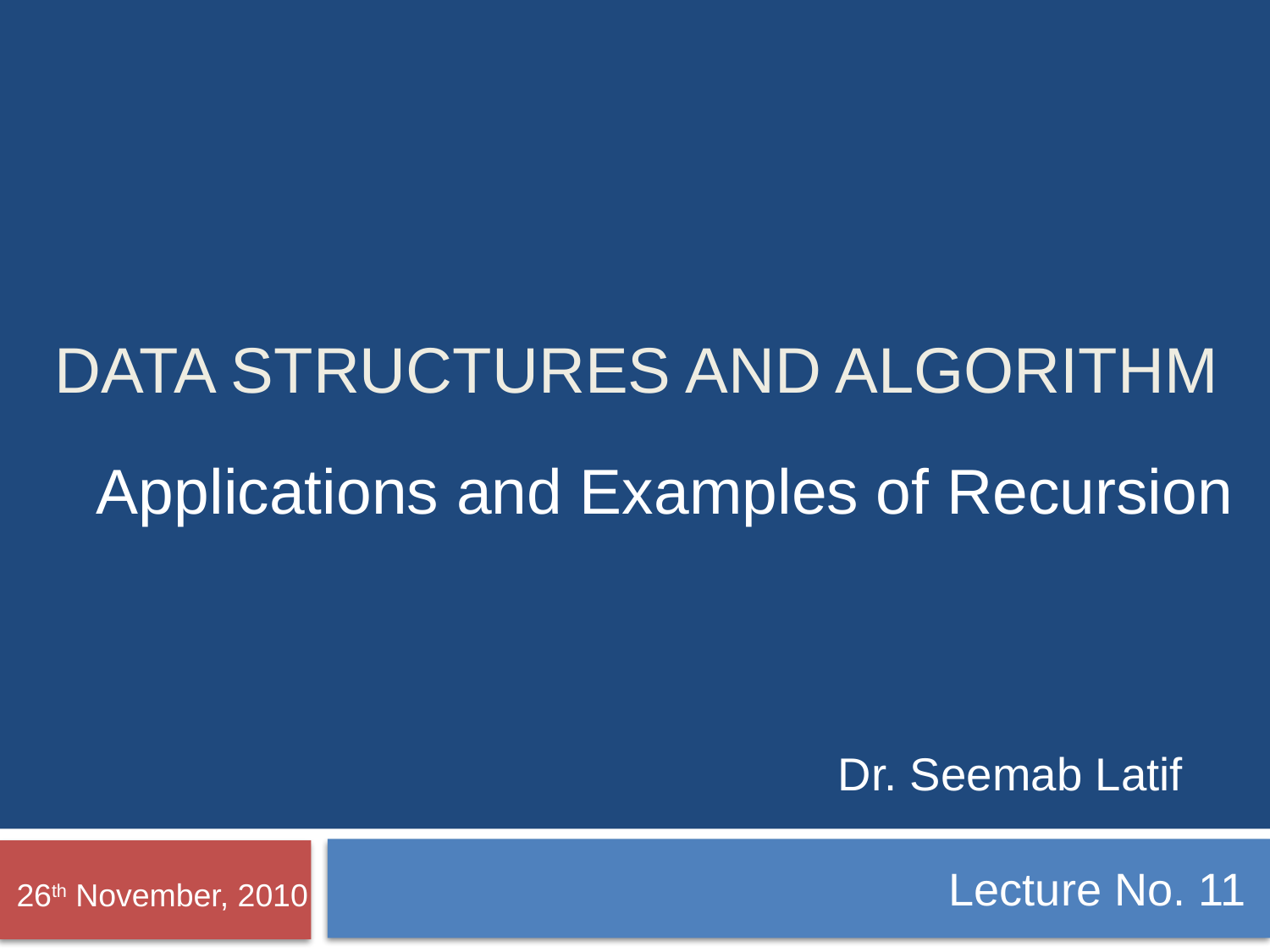

# Data structures and algorithm
Applications and Examples of Recursion
Dr. Seemab Latif
Lecture No. 11
 26th November, 2010